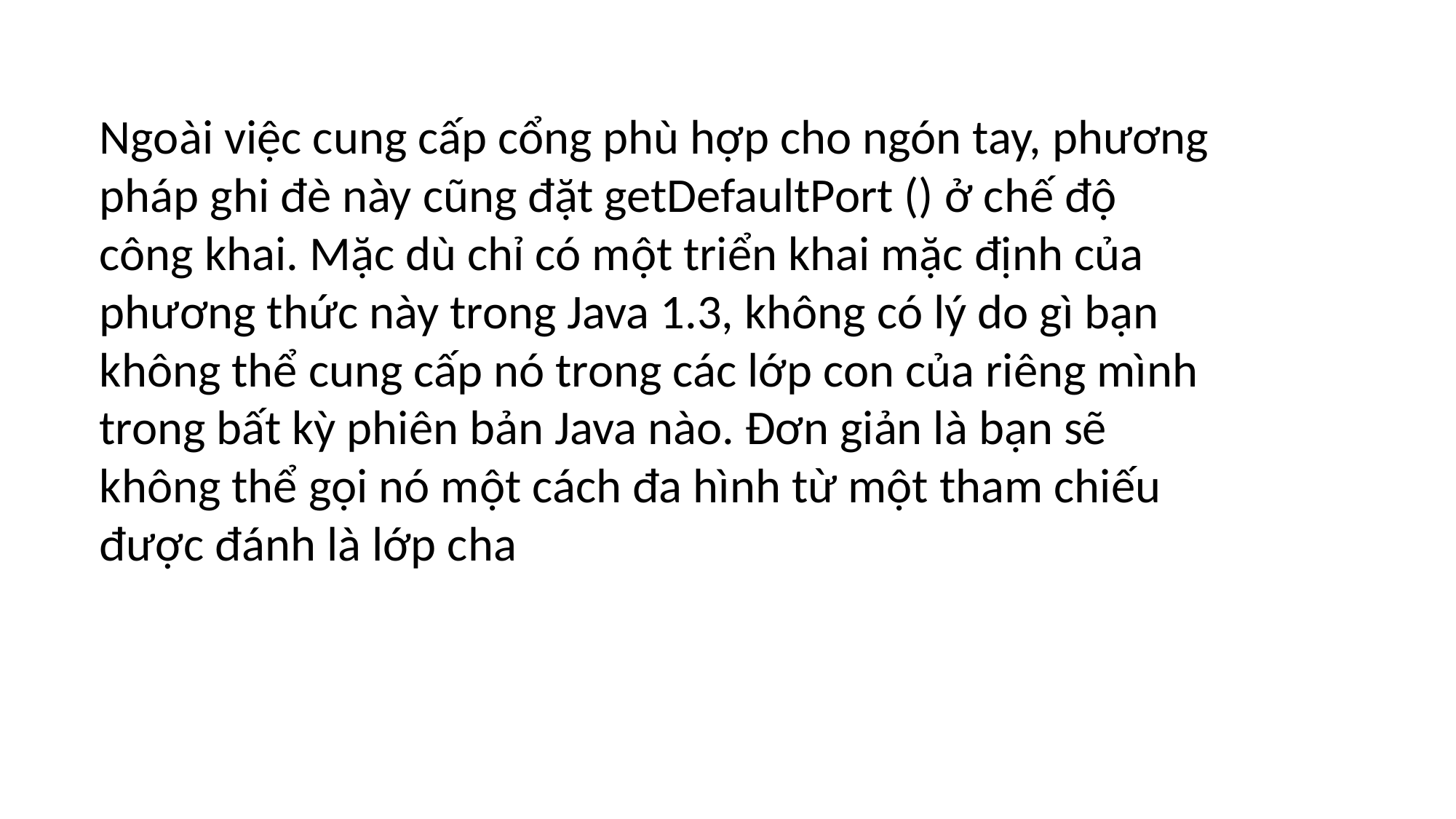

Ngoài việc cung cấp cổng phù hợp cho ngón tay, phương pháp ghi đè này cũng đặt getDefaultPort () ở chế độ công khai. Mặc dù chỉ có một triển khai mặc định của phương thức này trong Java 1.3, không có lý do gì bạn không thể cung cấp nó trong các lớp con của riêng mình trong bất kỳ phiên bản Java nào. Đơn giản là bạn sẽ không thể gọi nó một cách đa hình từ một tham chiếu được đánh là lớp cha